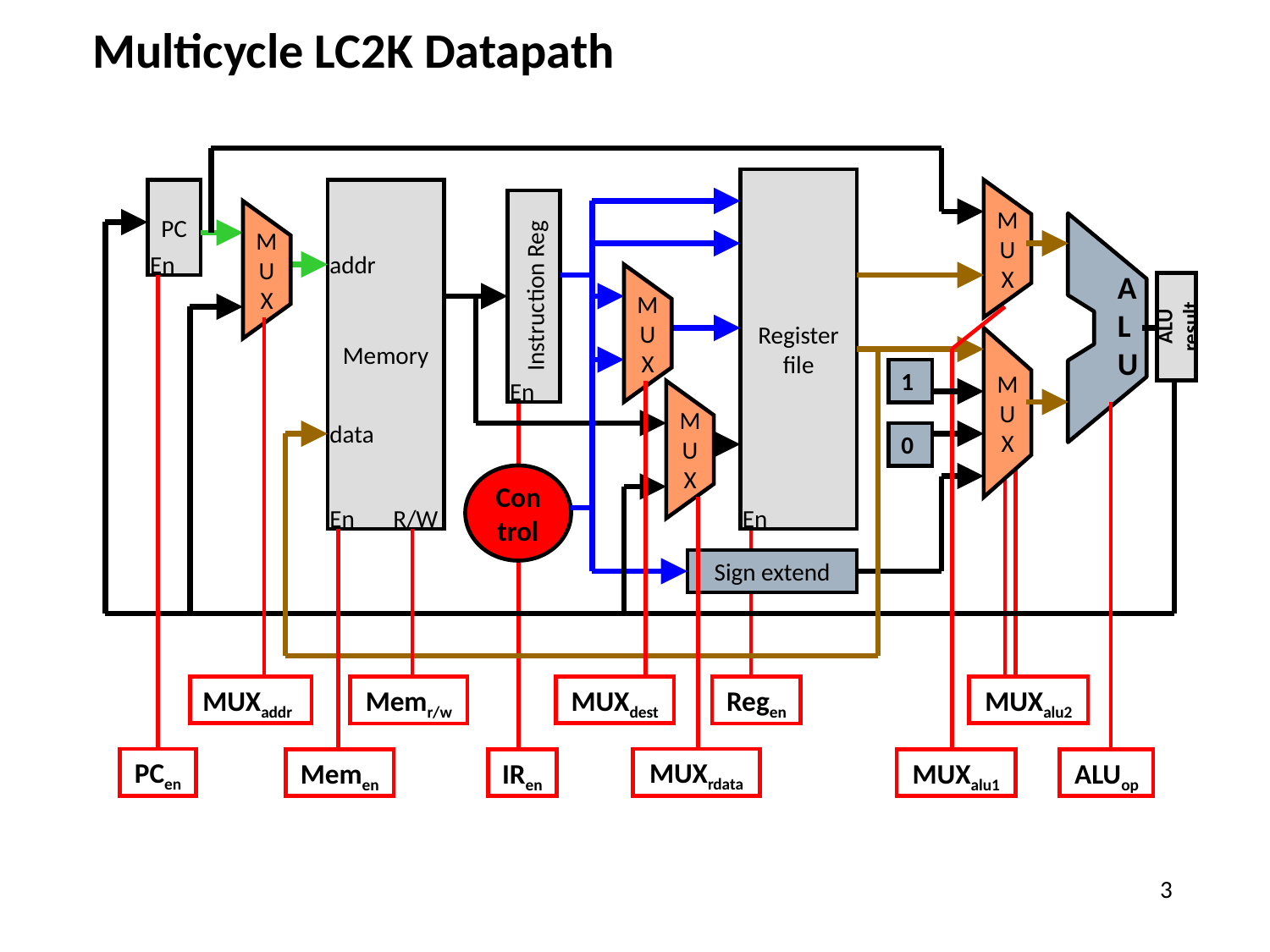

# Multicycle LC2K Datapath
Register
file
PC
Memory
M
U
X
M
U
X
A
L
U

En
addr

M
U
X
Instruction Reg
PCen
MUXalu1
ALU result

MUXaddr
M
U
X
1
En
M
U
X
MUXdest

IRen
ALUop
data
0

Control
MUXalu2
En
R/W
En
MUXrdata
Memen
Memr/w
Regen
Sign extend
3